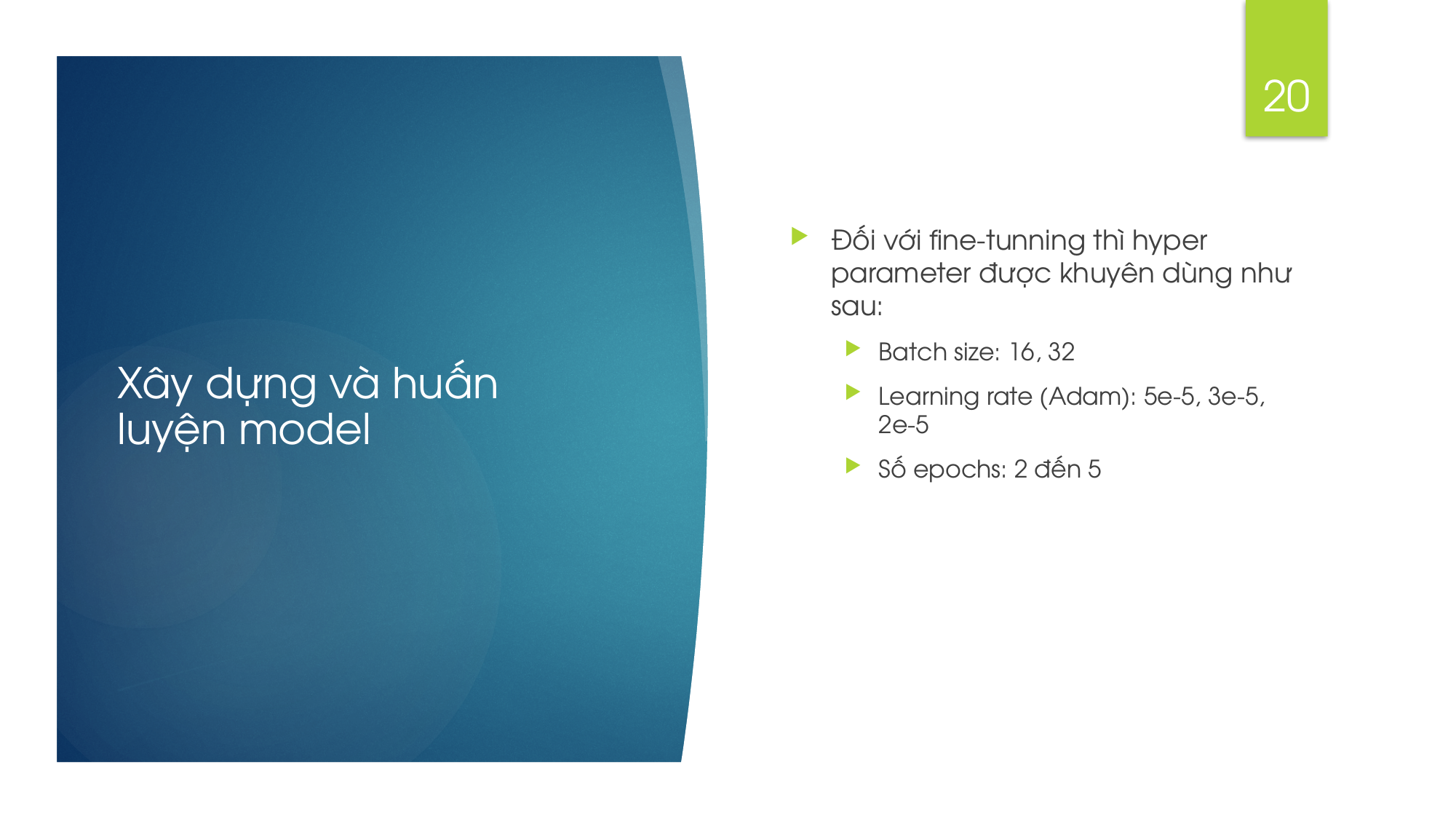

20
Đối với fine-tunning thì hyper parameter được khuyên dùng như sau:
Batch size: 16, 32
Learning rate (Adam): 5e-5, 3e-5, 2e-5
Số epochs: 2 đến 5
# Xây dựng và huấn luyện model